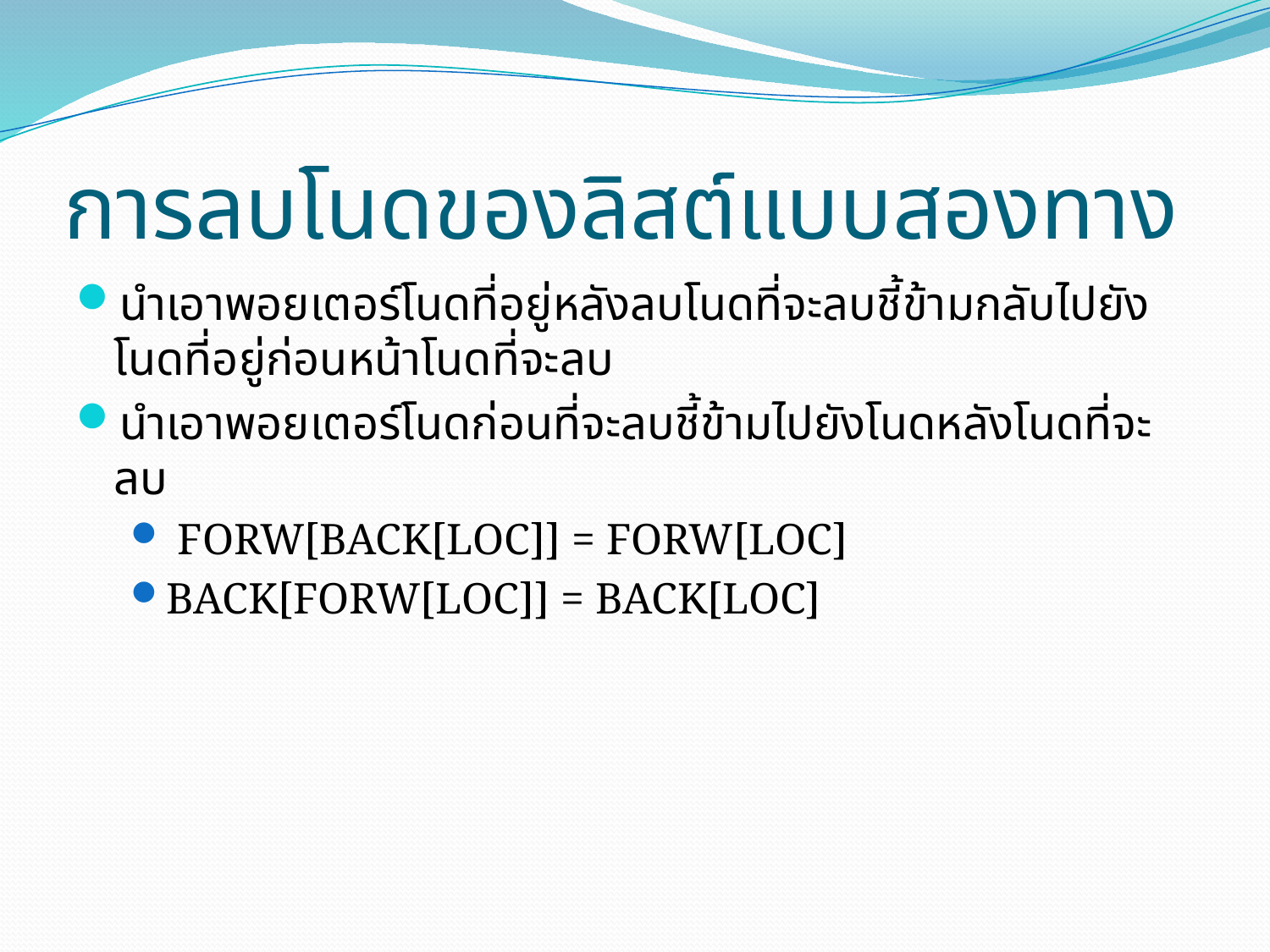

# การลบโนดของลิสต์แบบสองทาง
นำเอาพอยเตอร์โนดที่อยู่หลังลบโนดที่จะลบชี้ข้ามกลับไปยังโนดที่อยู่ก่อนหน้าโนดที่จะลบ
นำเอาพอยเตอร์โนดก่อนที่จะลบชี้ข้ามไปยังโนดหลังโนดที่จะลบ
 FORW[BACK[LOC]] = FORW[LOC]
BACK[FORW[LOC]] = BACK[LOC]